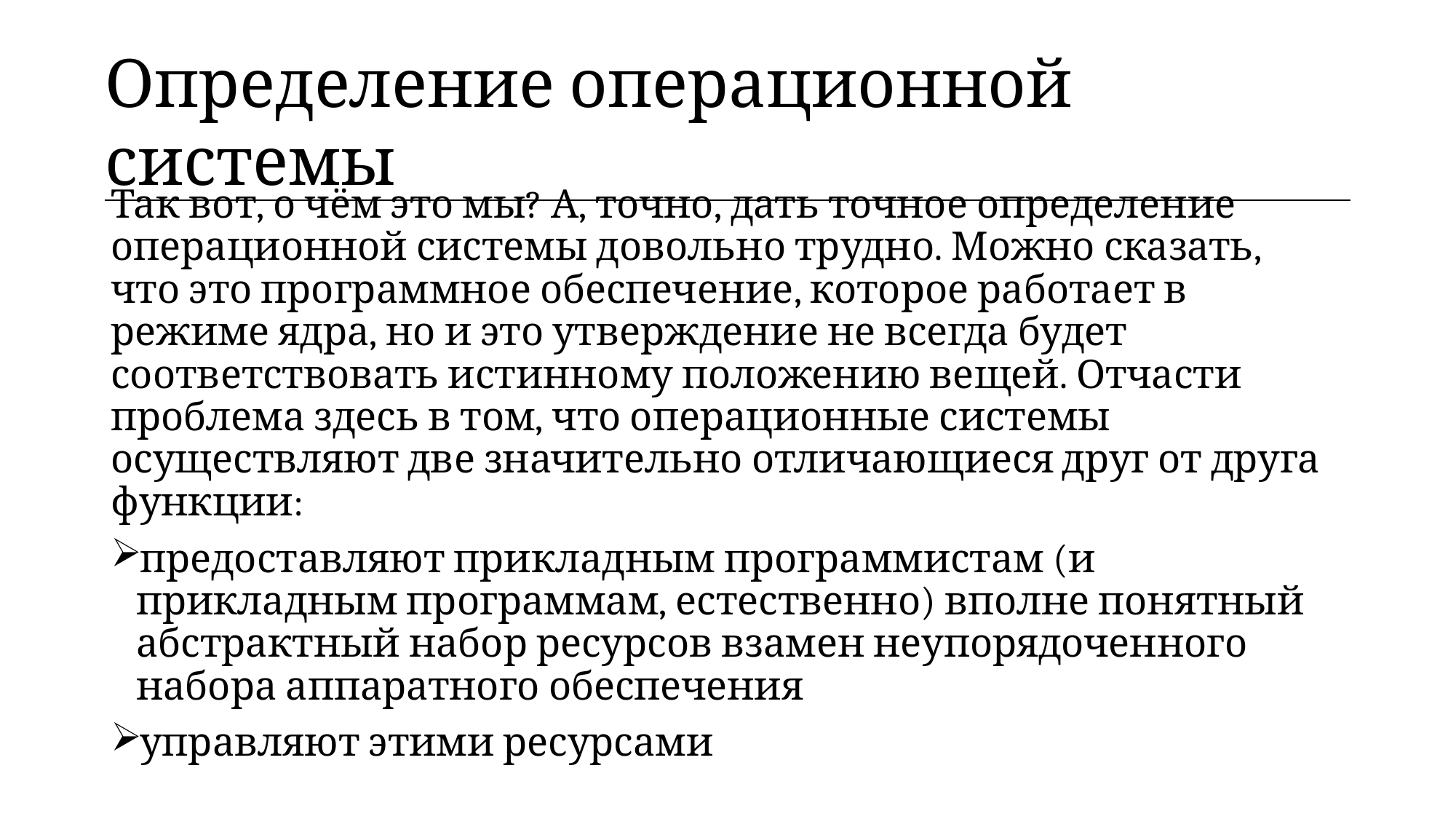

| Определение операционной системы |
| --- |
Так вот, о чём это мы? А, точно, дать точное определение операционной системы довольно трудно. Можно сказать, что это программное обеспечение, которое работает в режиме ядра, но и это утверждение не всегда будет соответствовать истинному положению вещей. Отчасти проблема здесь в том, что операционные системы осуществляют две значительно отличающиеся друг от друга функции:
предоставляют прикладным программистам (и прикладным программам, естественно) вполне понятный абстрактный набор ресурсов взамен неупорядоченного набора аппаратного обеспечения
управляют этими ресурсами